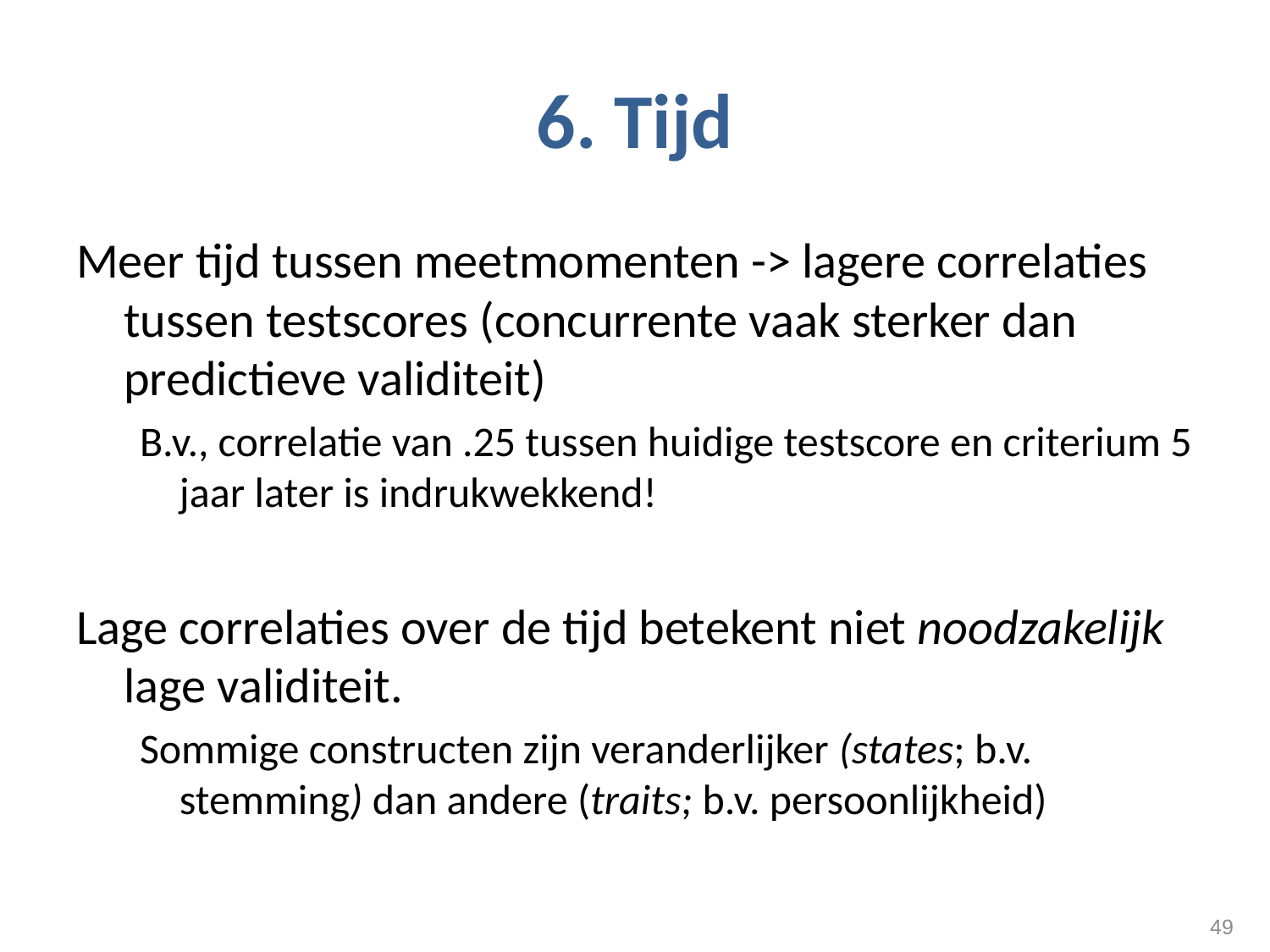

# 6. Tijd
Meer tijd tussen meetmomenten -> lagere correlaties tussen testscores (concurrente vaak sterker dan predictieve validiteit)
B.v., correlatie van .25 tussen huidige testscore en criterium 5 jaar later is indrukwekkend!

Lage correlaties over de tijd betekent niet noodzakelijk lage validiteit.
Sommige constructen zijn veranderlijker (states; b.v. stemming) dan andere (traits; b.v. persoonlijkheid)
49